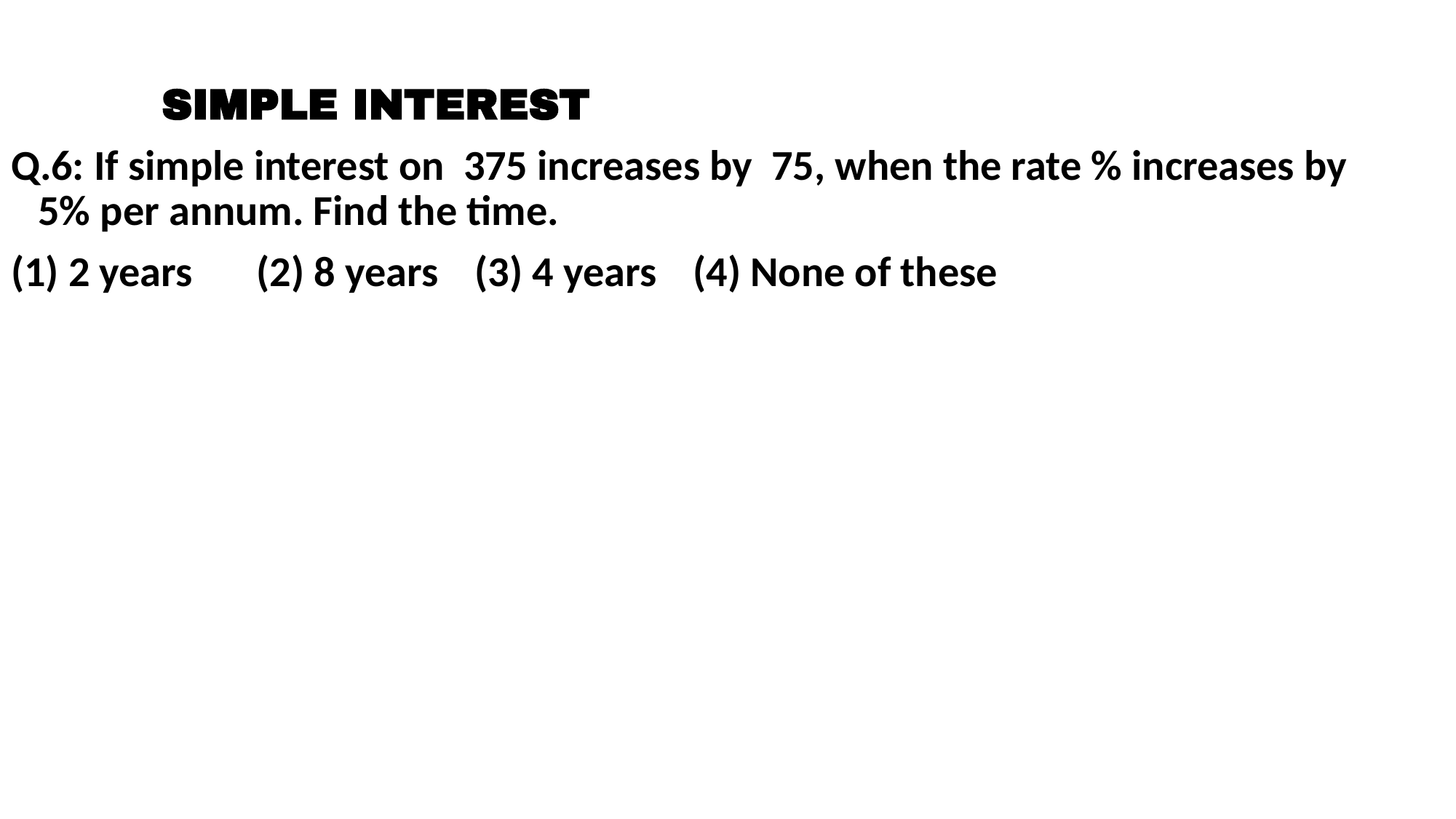

SIMPLE INTEREST
Q.6: If simple interest on  375 increases by  75, when the rate % increases by 5% per annum. Find the time.
(1) 2 years 	(2) 8 years 	(3) 4 years 	(4) None of these